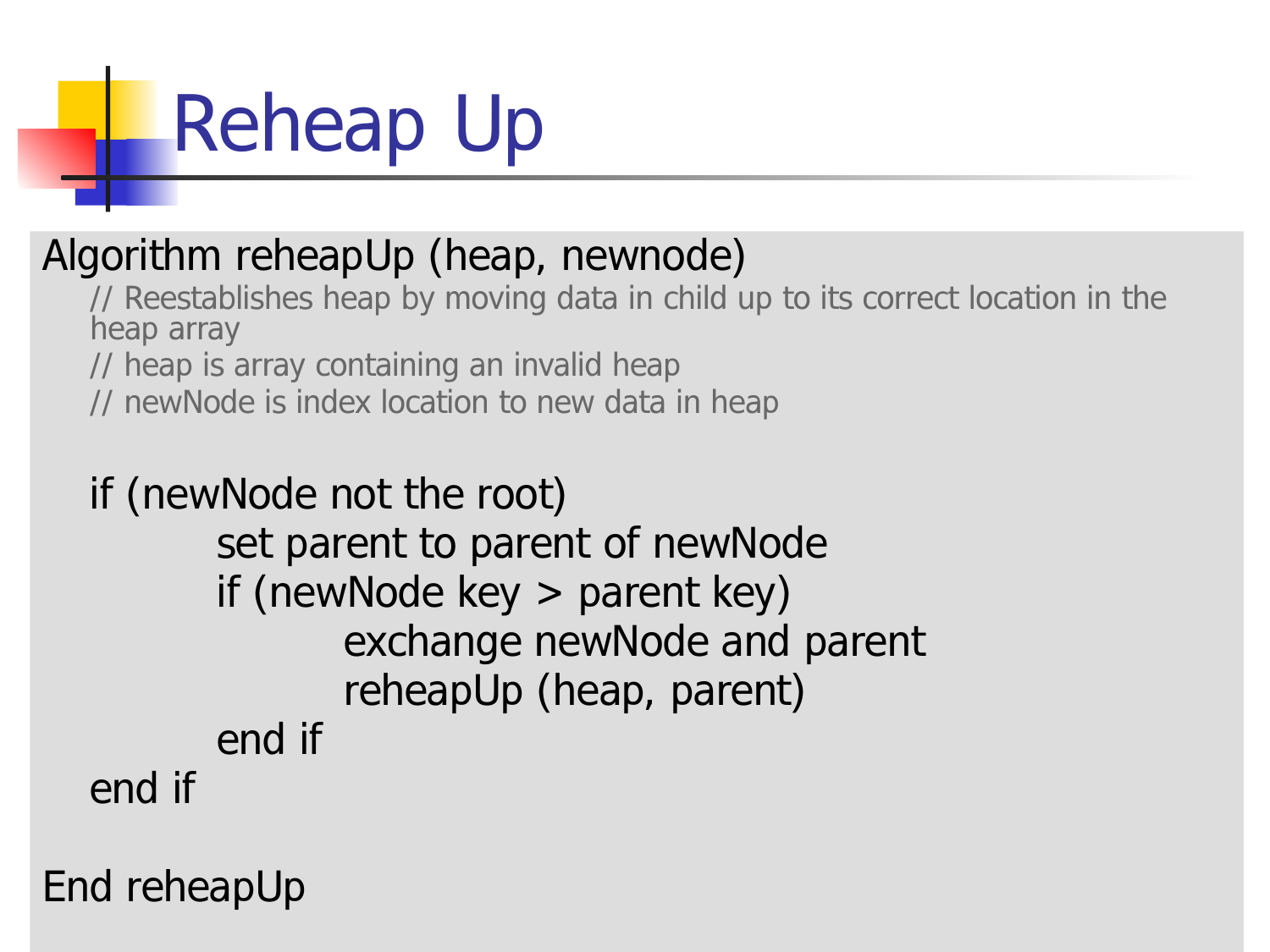

# Reheap Up
Algorithm reheapUp (heap, newnode)
	// Reestablishes heap by moving data in child up to its correct location in the   heap array
	// heap is array containing an invalid heap
	// newNode is index location to new data in heap

	if (newNode not the root)
		set parent to parent of newNode
		if (newNode key > parent key)
			exchange newNode and parent
			reheapUp (heap, parent)
		end if
	end if

End reheapUp
99